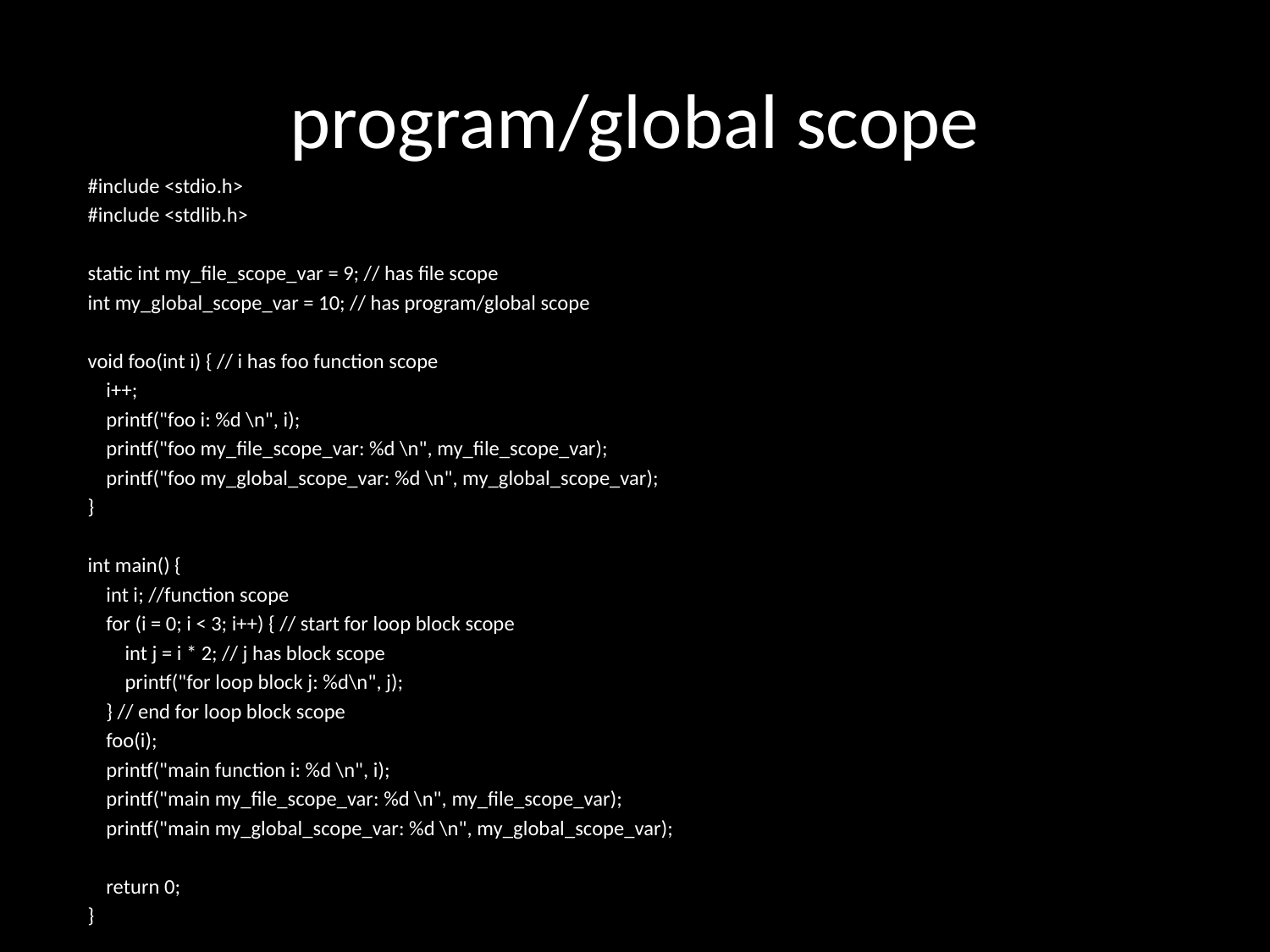

# program/global scope
#include <stdio.h>
#include <stdlib.h>

static int my_file_scope_var = 9; // has file scope
int my_global_scope_var = 10; // has program/global scope

void foo(int i) { // i has foo function scope
    i++;
    printf("foo i: %d \n", i);
    printf("foo my_file_scope_var: %d \n", my_file_scope_var);
    printf("foo my_global_scope_var: %d \n", my_global_scope_var);
}

int main() {
    int i; //function scope
    for (i = 0; i < 3; i++) { // start for loop block scope
        int j = i * 2; // j has block scope
        printf("for loop block j: %d\n", j);
    } // end for loop block scope
    foo(i);
    printf("main function i: %d \n", i);
    printf("main my_file_scope_var: %d \n", my_file_scope_var);
    printf("main my_global_scope_var: %d \n", my_global_scope_var);

    return 0;
}